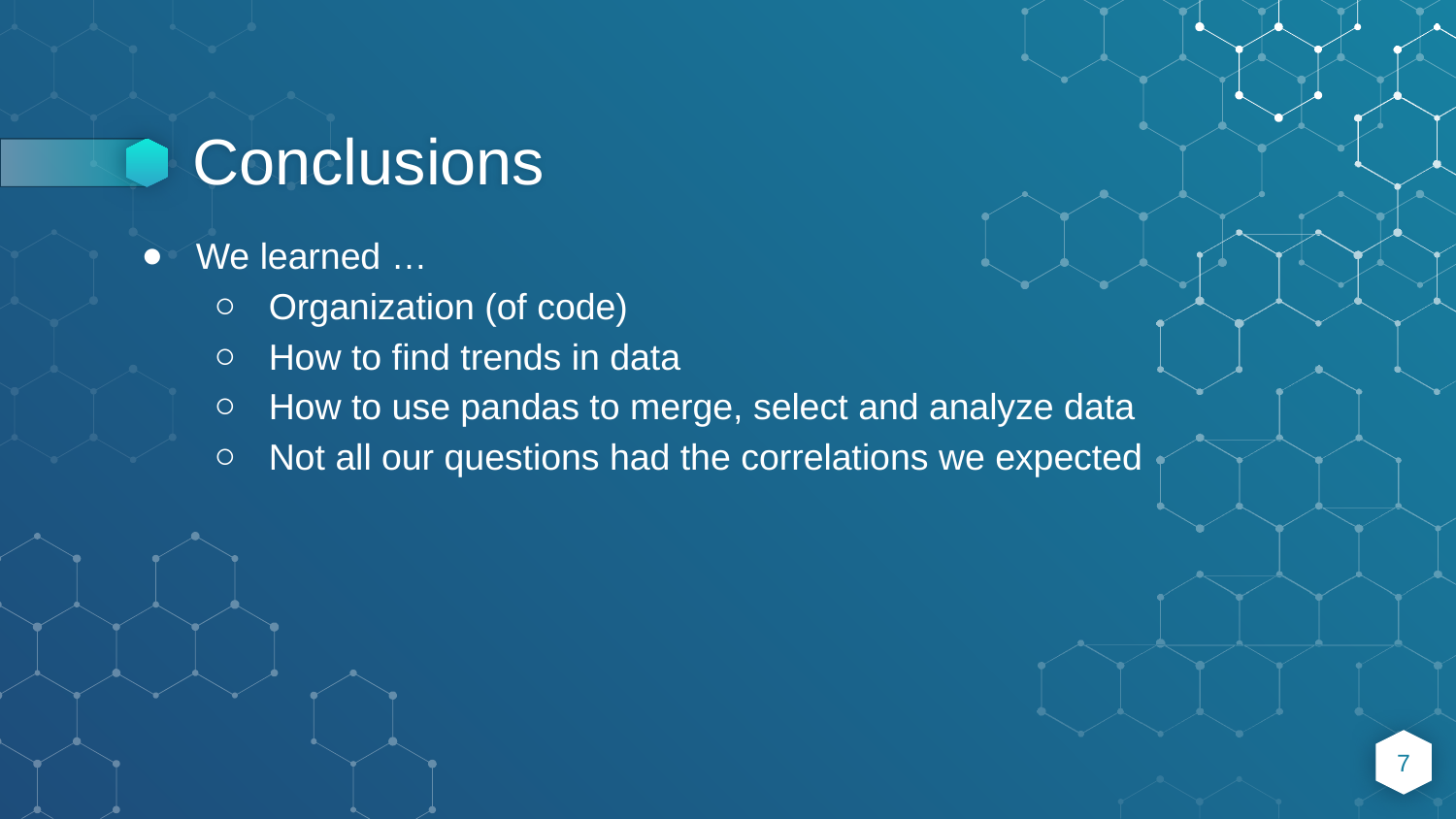

# Conclusions
We learned …
Organization (of code)
How to find trends in data
How to use pandas to merge, select and analyze data
Not all our questions had the correlations we expected
7